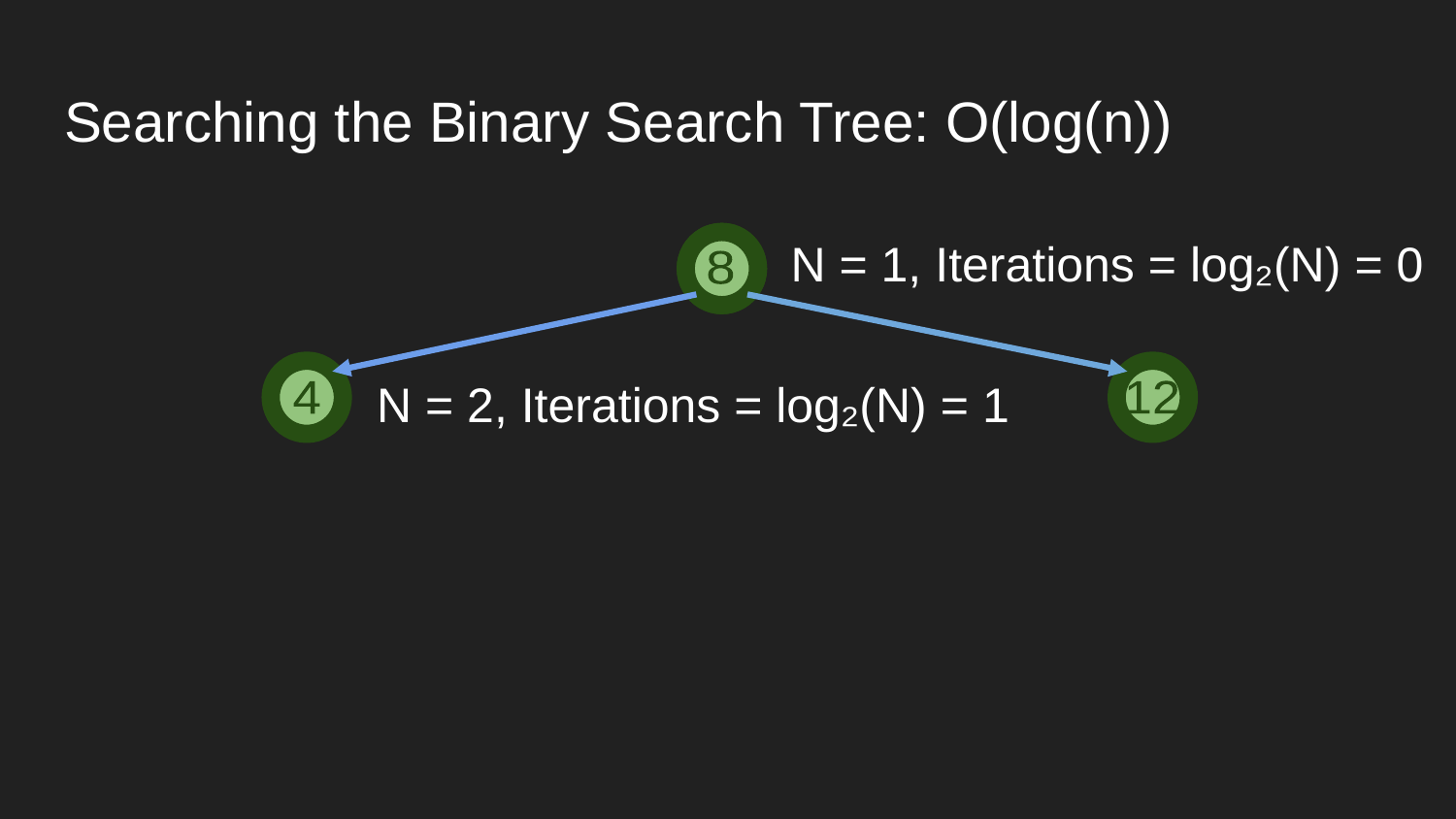

# Searching the Binary Search Tree: O(log(n))
N = 1, Iterations = log₂(N) = 0

8

8
N = 2, Iterations = log₂(N) = 1

12

4